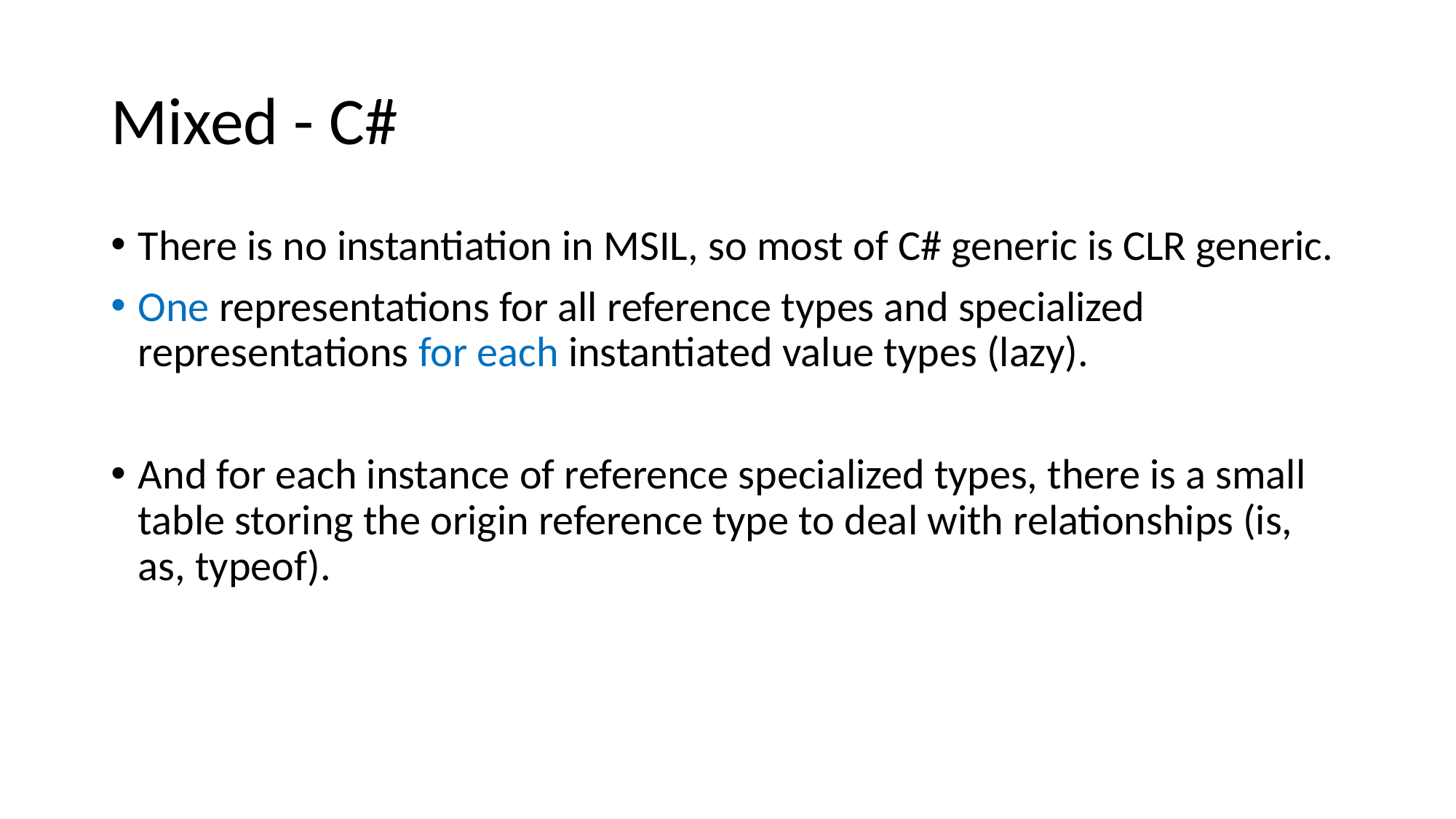

# Mixed - C#
There is no instantiation in MSIL, so most of C# generic is CLR generic.
One representations for all reference types and specialized representations for each instantiated value types (lazy).

And for each instance of reference specialized types, there is a small table storing the origin reference type to deal with relationships (is, as, typeof).